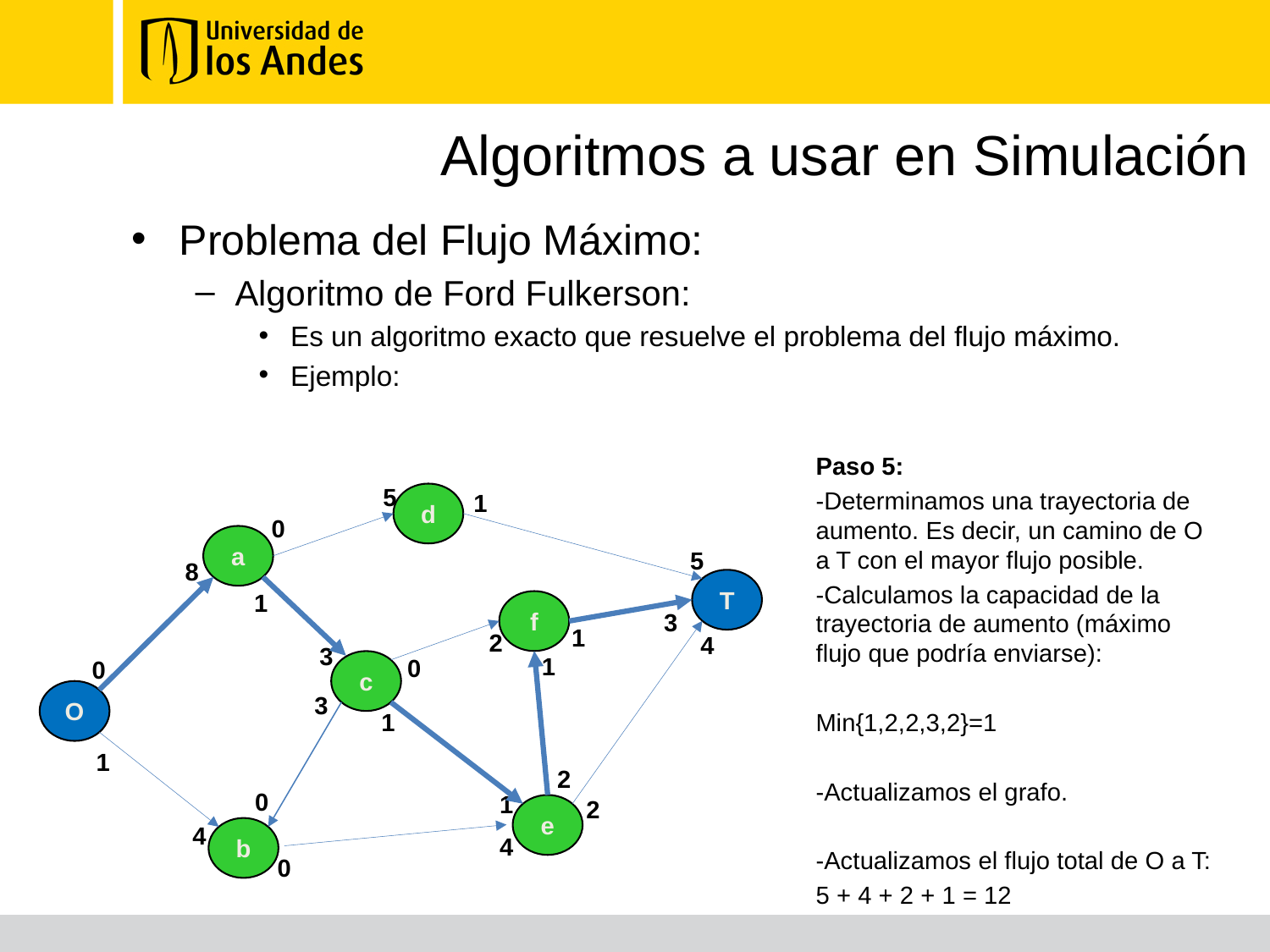

# Algoritmos a usar en Simulación
Problema del Flujo Máximo:
Algoritmo de Ford Fulkerson:
Es un algoritmo exacto que resuelve el problema del flujo máximo.
Ejemplo:

Paso 5:
-Determinamos una trayectoria de aumento. Es decir, un camino de O a T con el mayor flujo posible.
-Calculamos la capacidad de la trayectoria de aumento (máximo flujo que podría enviarse):

Min{1,2,2,3,2}=1

-Actualizamos el grafo.

-Actualizamos el flujo total de O a T:
5 + 4 + 2 + 1 = 12

5
1
d
0
a
5
8
T
1
f
3
1
2
4
3
1
0
0
c
O
3
1
1
2
0
1
2
e
4
b
4
0